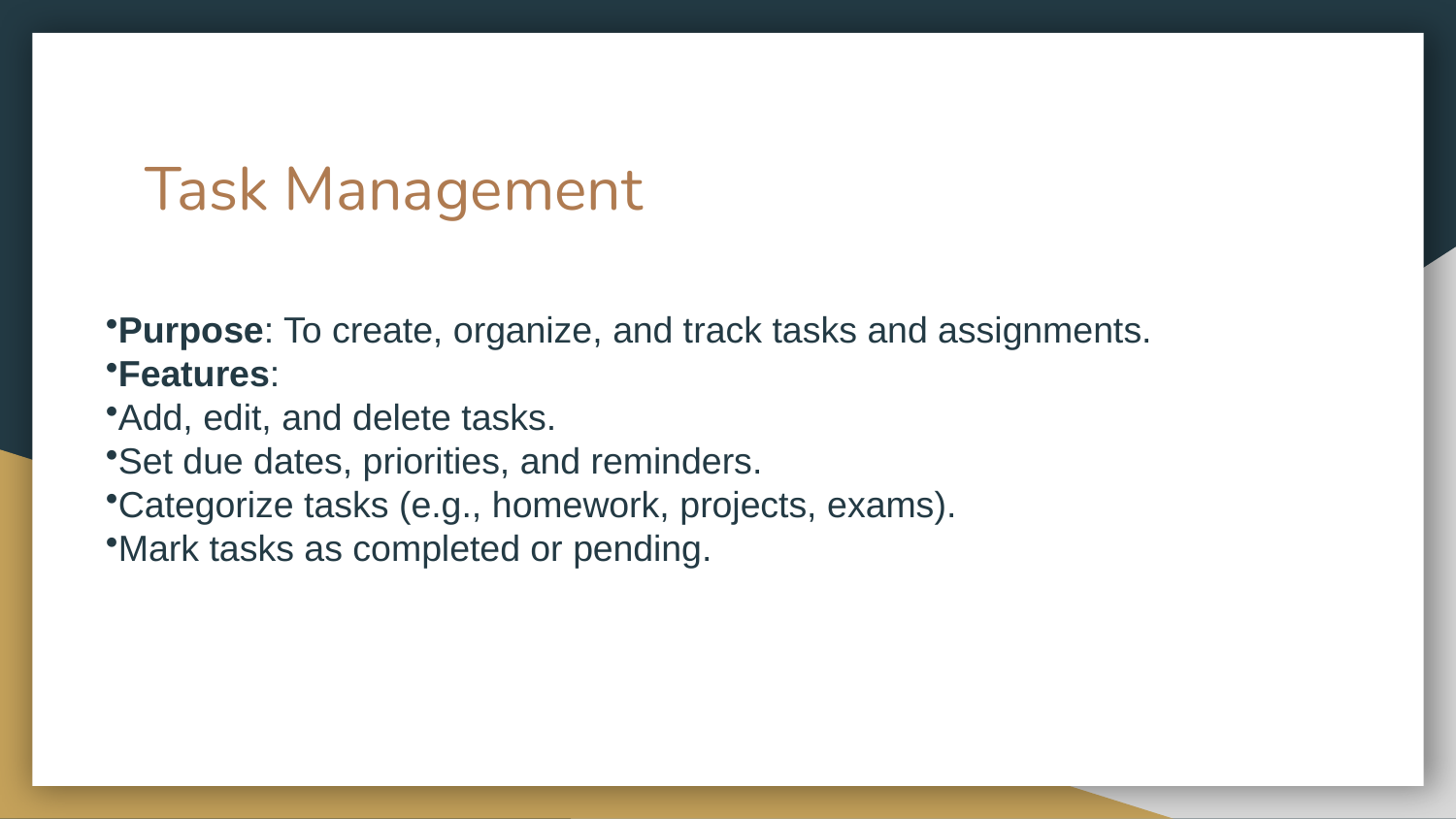

# Task Management

Purpose: To create, organize, and track tasks and assignments.
Features:
Add, edit, and delete tasks.
Set due dates, priorities, and reminders.
Categorize tasks (e.g., homework, projects, exams).
Mark tasks as completed or pending.